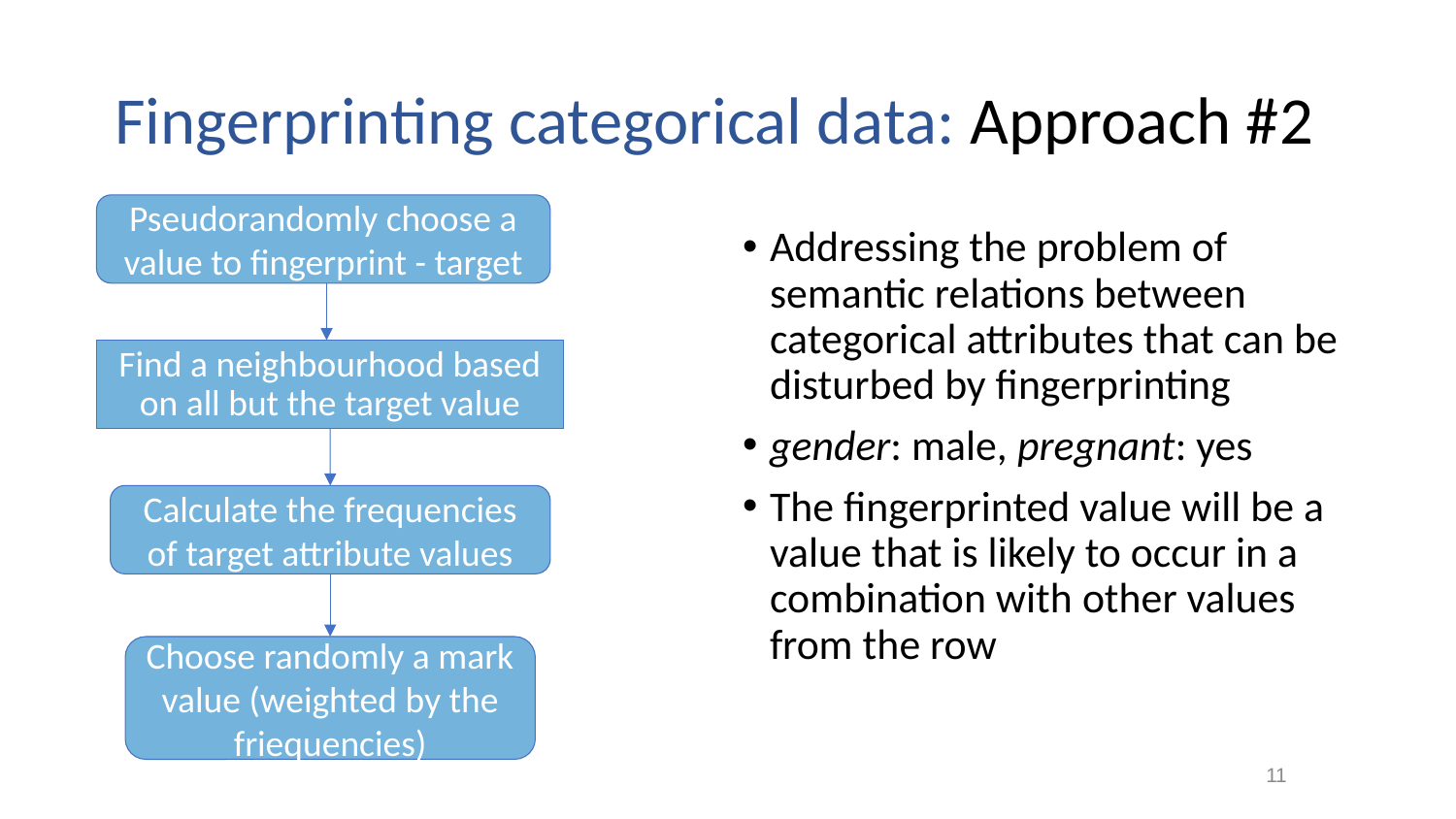

# Fingerprinting categorical data: Approach #2
Pseudorandomly choose a value to fingerprint - target
Addressing the problem of semantic relations between categorical attributes that can be disturbed by fingerprinting
gender: male, pregnant: yes
The fingerprinted value will be a value that is likely to occur in a combination with other values from the row
Find a neighbourhood based on all but the target value
Calculate the frequencies of target attribute values
Choose randomly a mark value (weighted by the friequencies)